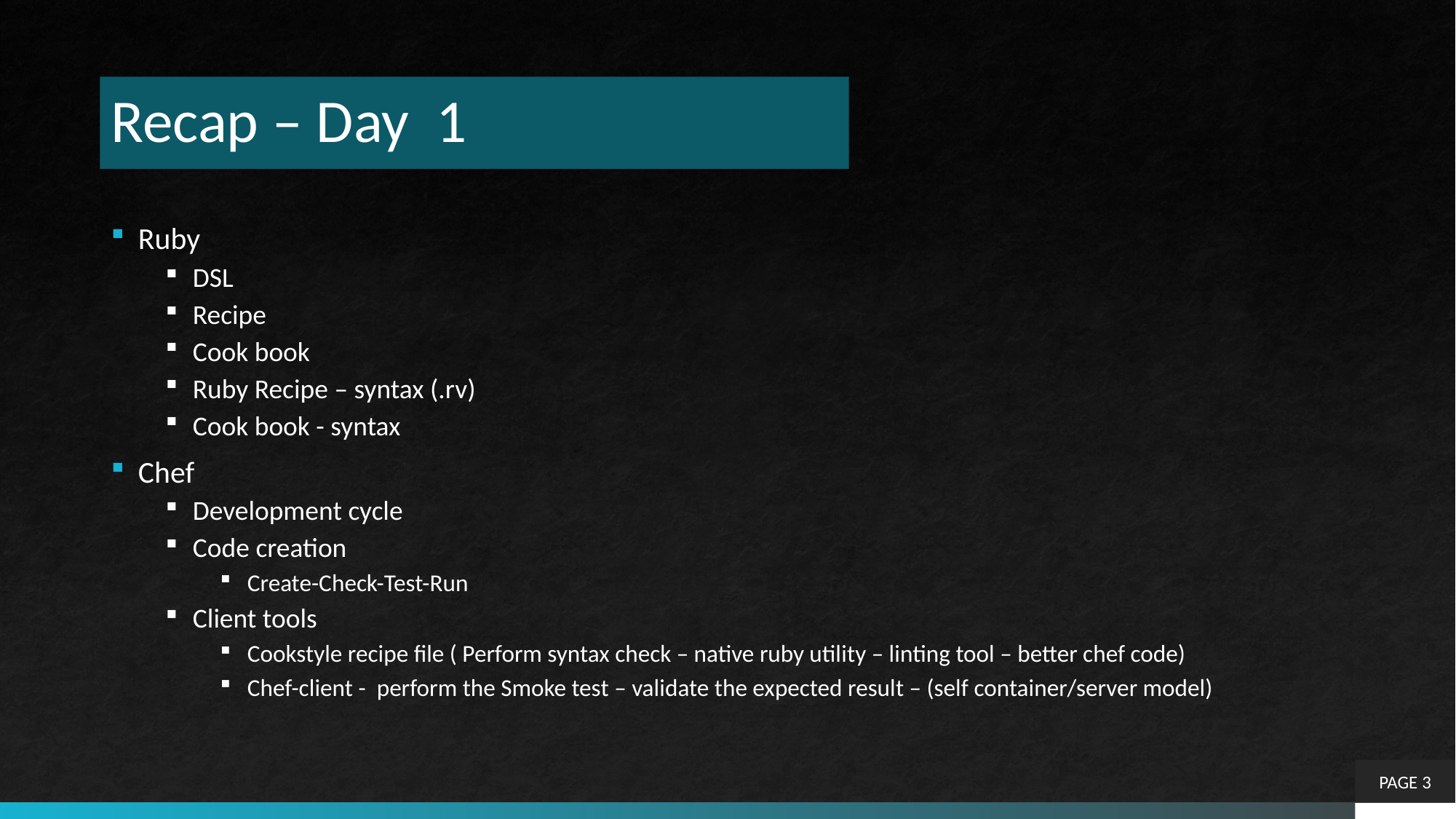

# Recap – Day  1
Ruby
DSL
Recipe
Cook book
Ruby Recipe – syntax (.rv)
Cook book - syntax
Chef
Development cycle
Code creation
Create-Check-Test-Run
Client tools
Cookstyle recipe file ( Perform syntax check – native ruby utility – linting tool – better chef code)
Chef-client -  perform the Smoke test – validate the expected result – (self container/server model)

PAGE 3